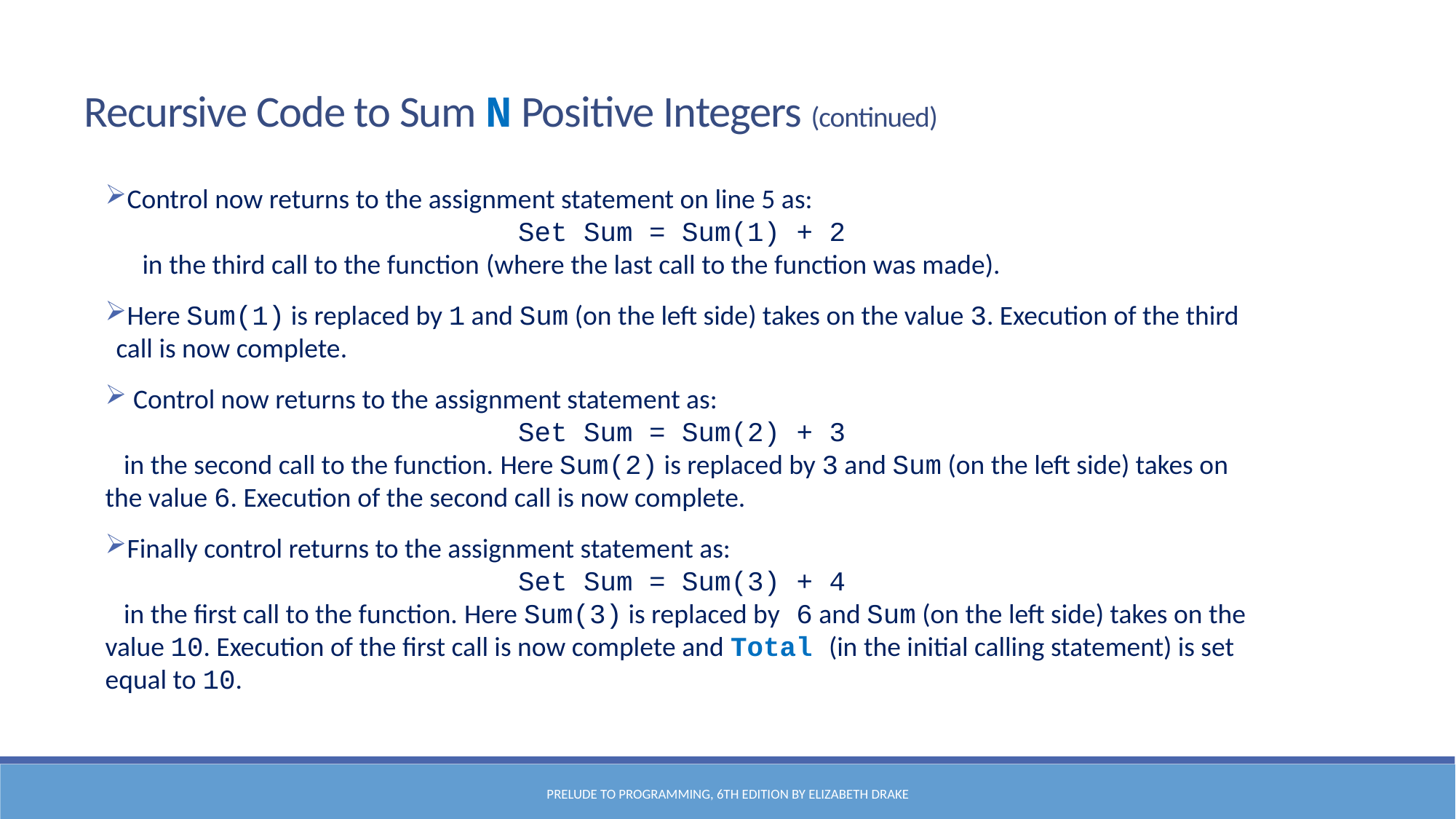

Recursive Code to Sum N Positive Integers (continued)
Control now returns to the assignment statement on line 5 as:
Set Sum = Sum(1) + 2
      in the third call to the function (where the last call to the function was made).
Here Sum(1) is replaced by 1 and Sum (on the left side) takes on the value 3. Execution of the third call is now complete.
 Control now returns to the assignment statement as:
Set Sum = Sum(2) + 3
   in the second call to the function. Here Sum(2) is replaced by 3 and Sum (on the left side) takes on the value 6. Execution of the second call is now complete.
Finally control returns to the assignment statement as:
Set Sum = Sum(3) + 4
   in the first call to the function. Here Sum(3) is replaced by 6 and Sum (on the left side) takes on the value 10. Execution of the first call is now complete and Total (in the initial calling statement) is set equal to 10.
Prelude to Programming, 6th edition by Elizabeth Drake